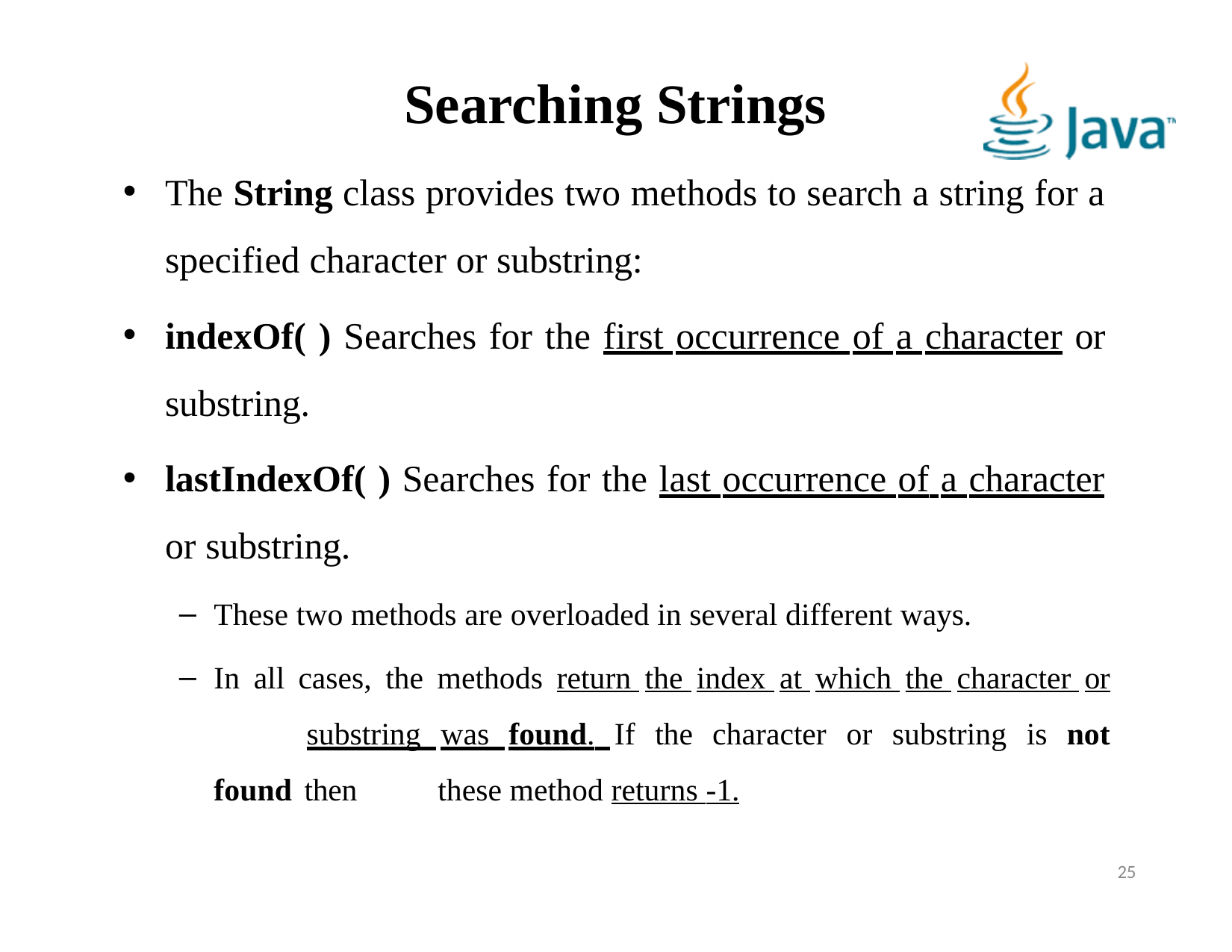

# Searching Strings
The String class provides two methods to search a string for a specified character or substring:
indexOf( ) Searches for the first occurrence of a character or substring.
lastIndexOf( ) Searches for the last occurrence of a character or substring.
These two methods are overloaded in several different ways.
In all cases, the methods return the index at which the character or 	substring was found. If the character or substring is not found then 	these method returns -1.
25